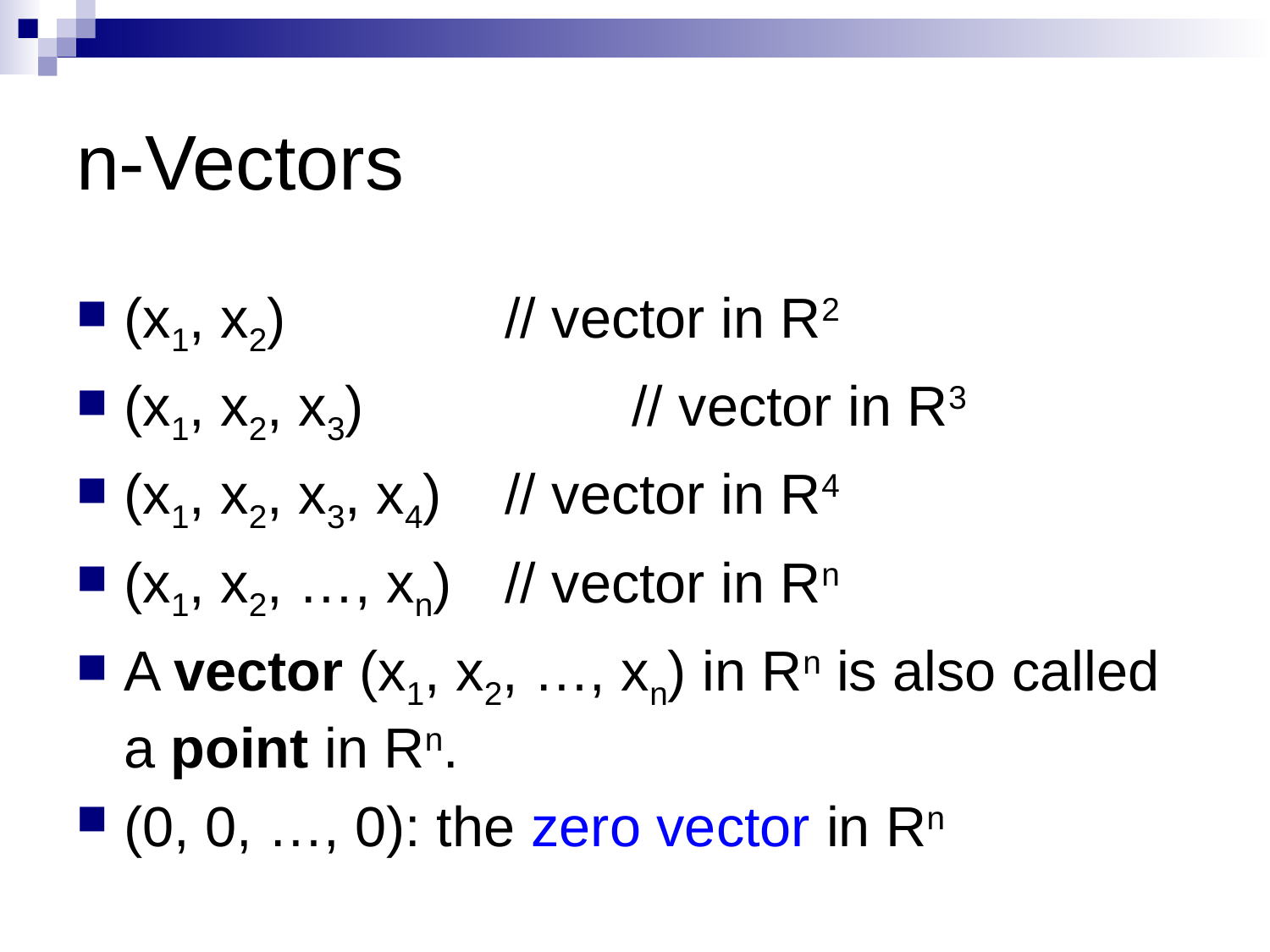

# n-Vectors
(x1, x2)		// vector in R2
(x1, x2, x3) 		// vector in R3
(x1, x2, x3, x4) 	// vector in R4
(x1, x2, …, xn)	// vector in Rn
A vector (x1, x2, …, xn) in Rn is also called a point in Rn.
(0, 0, …, 0): the zero vector in Rn